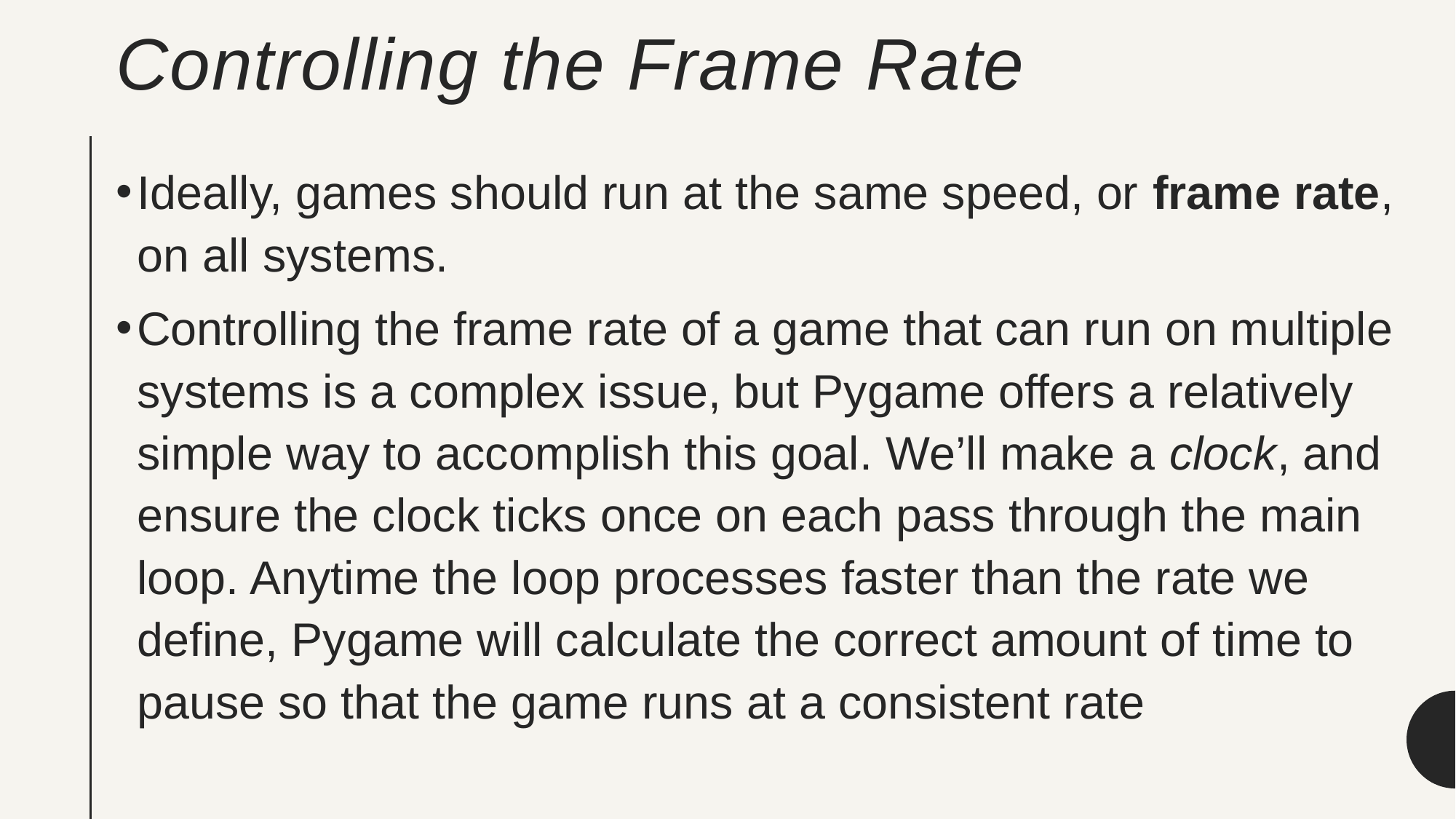

# Controlling the Frame Rate
Ideally, games should run at the same speed, or frame rate, on all systems.
Controlling the frame rate of a game that can run on multiple systems is a complex issue, but Pygame offers a relatively simple way to accomplish this goal. We’ll make a clock, and ensure the clock ticks once on each pass through the main loop. Anytime the loop processes faster than the rate we define, Pygame will calculate the correct amount of time to pause so that the game runs at a consistent rate